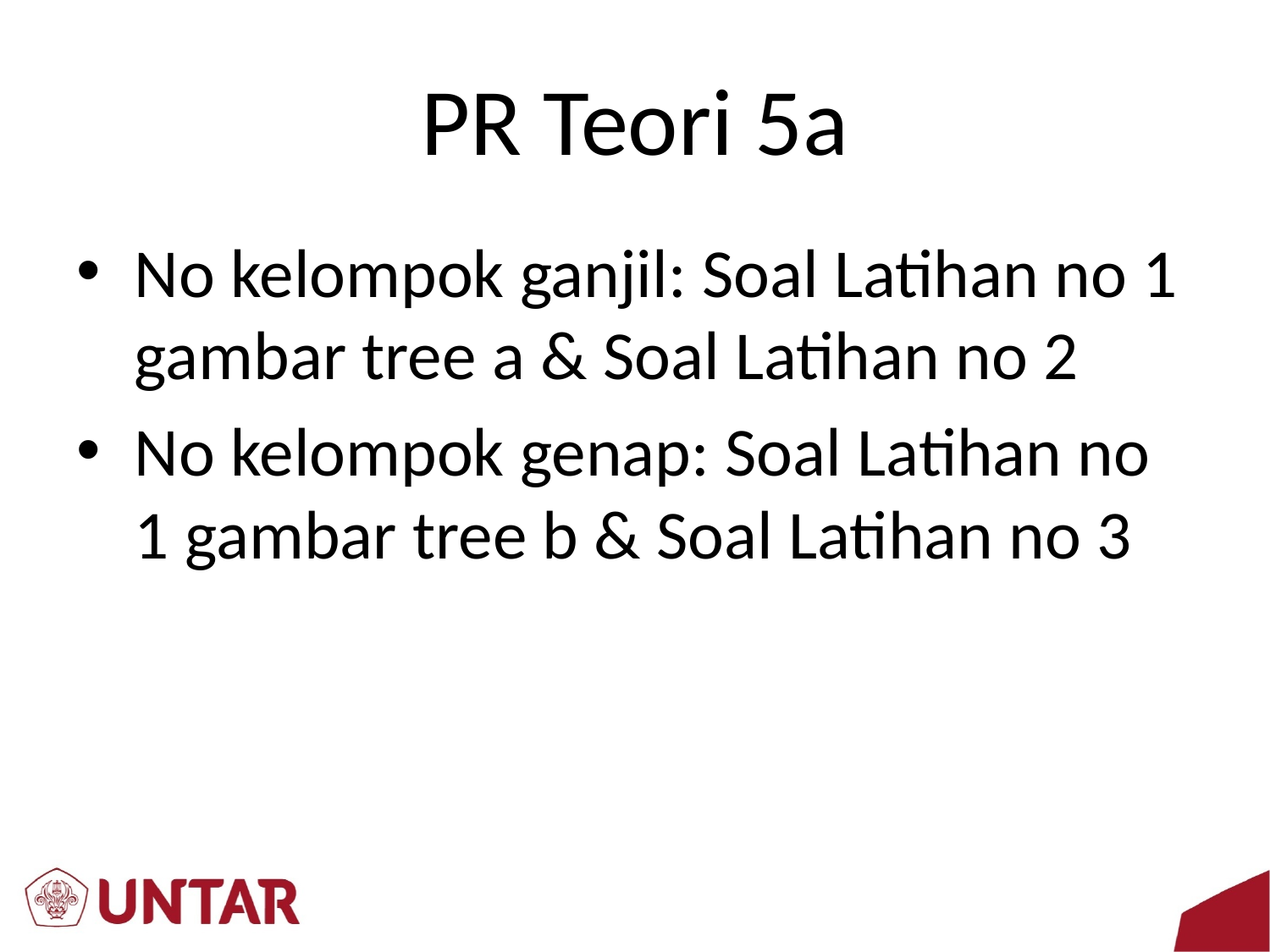

# PR Teori 5a
No kelompok ganjil: Soal Latihan no 1 gambar tree a & Soal Latihan no 2
No kelompok genap: Soal Latihan no 1 gambar tree b & Soal Latihan no 3